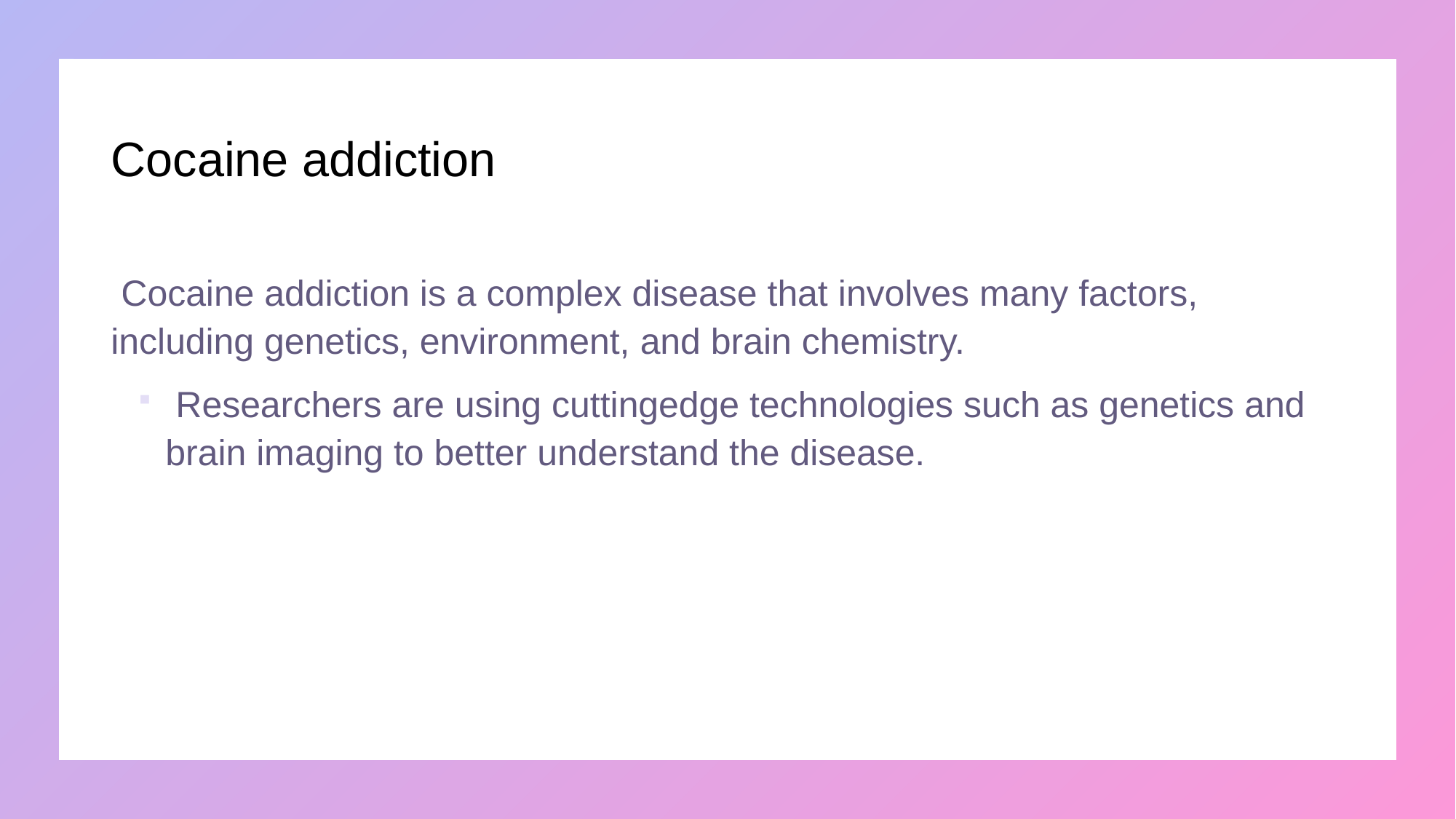

# Cocaine addiction
 Cocaine addiction is a complex disease that involves many factors, including genetics, environment, and brain chemistry.
 Researchers are using cuttingedge technologies such as genetics and brain imaging to better understand the disease.